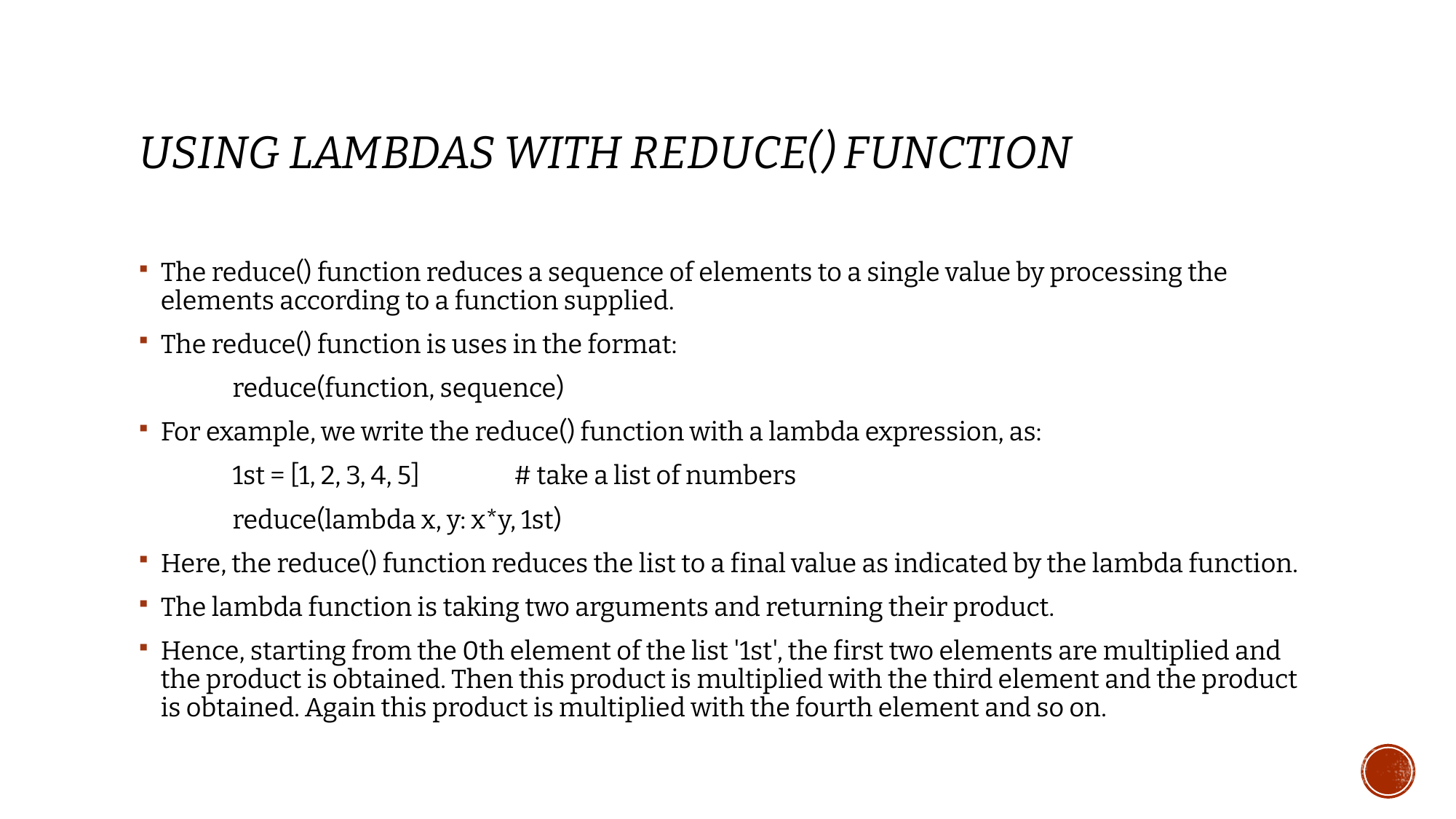

# using Lambdas with reduce() Function
The reduce() function reduces a sequence of elements to a single value by processing the elements according to a function supplied.
The reduce() function is uses in the format:
	reduce(function, sequence)
For example, we write the reduce() function with a lambda expression, as:
	1st = [1, 2, 3, 4, 5]	# take a list of numbers
	reduce(lambda x, y: x*y, 1st)
Here, the reduce() function reduces the list to a final value as indicated by the lambda function.
The lambda function is taking two arguments and returning their product.
Hence, starting from the 0th element of the list '1st', the first two elements are multiplied and the product is obtained. Then this product is multiplied with the third element and the product is obtained. Again this product is multiplied with the fourth element and so on.